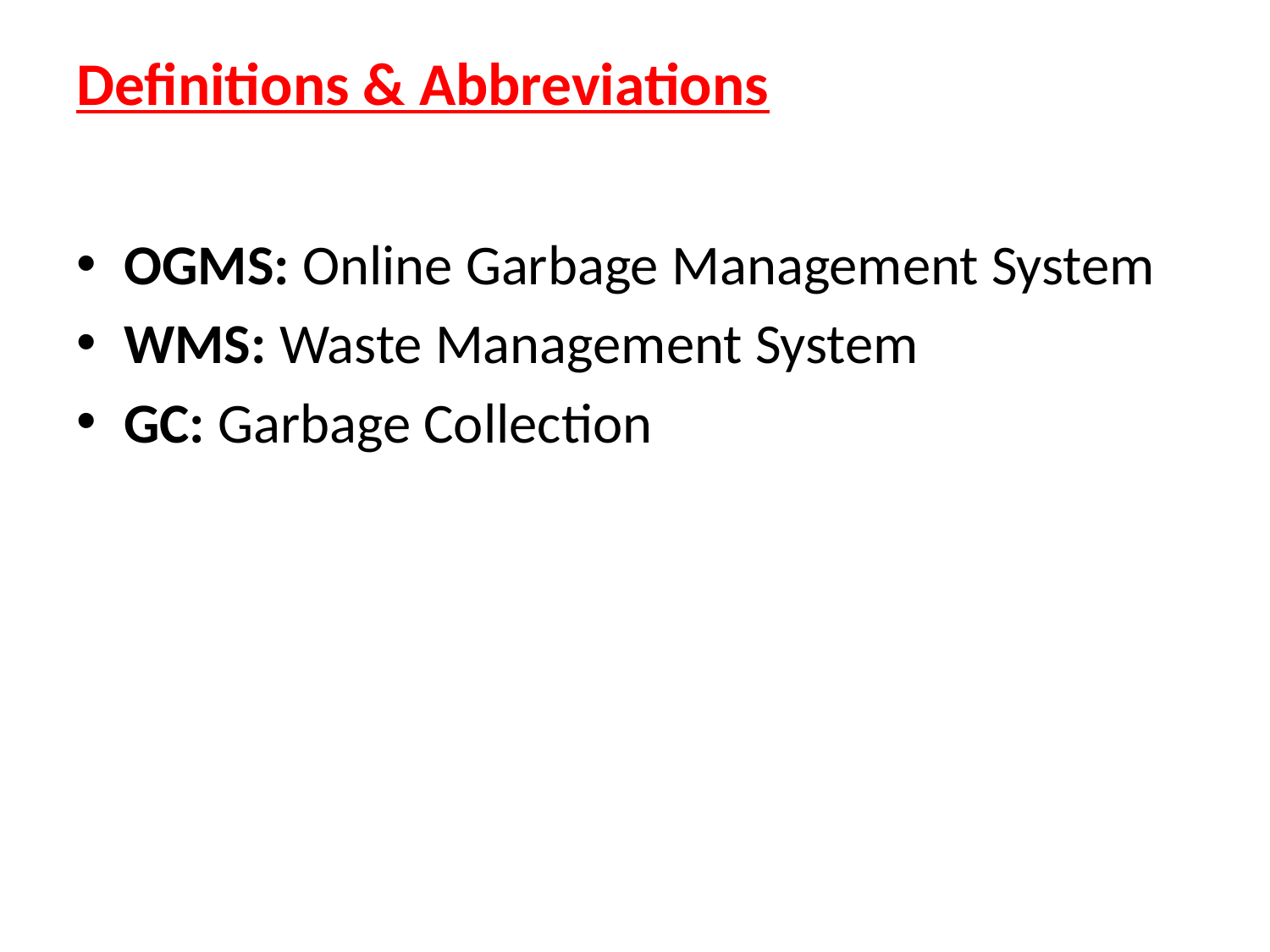

# Definitions & Abbreviations
OGMS: Online Garbage Management System
WMS: Waste Management System
GC: Garbage Collection